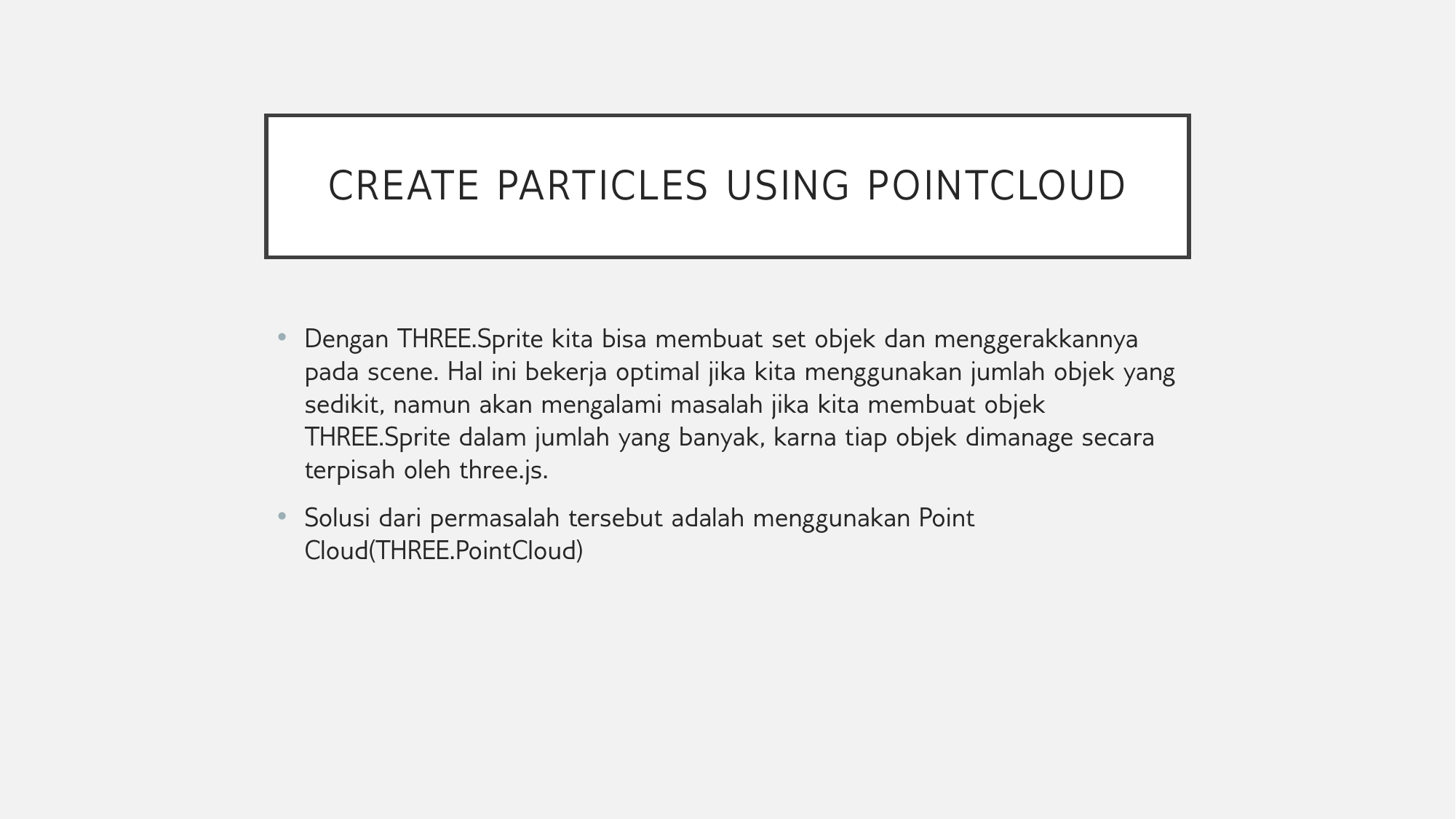

# Create Particles using pointcloud
Dengan THREE.Sprite kita bisa membuat set objek dan menggerakkannya pada scene. Hal ini bekerja optimal jika kita menggunakan jumlah objek yang sedikit, namun akan mengalami masalah jika kita membuat objek THREE.Sprite dalam jumlah yang banyak, karna tiap objek dimanage secara terpisah oleh three.js.
Solusi dari permasalah tersebut adalah menggunakan Point Cloud(THREE.PointCloud)